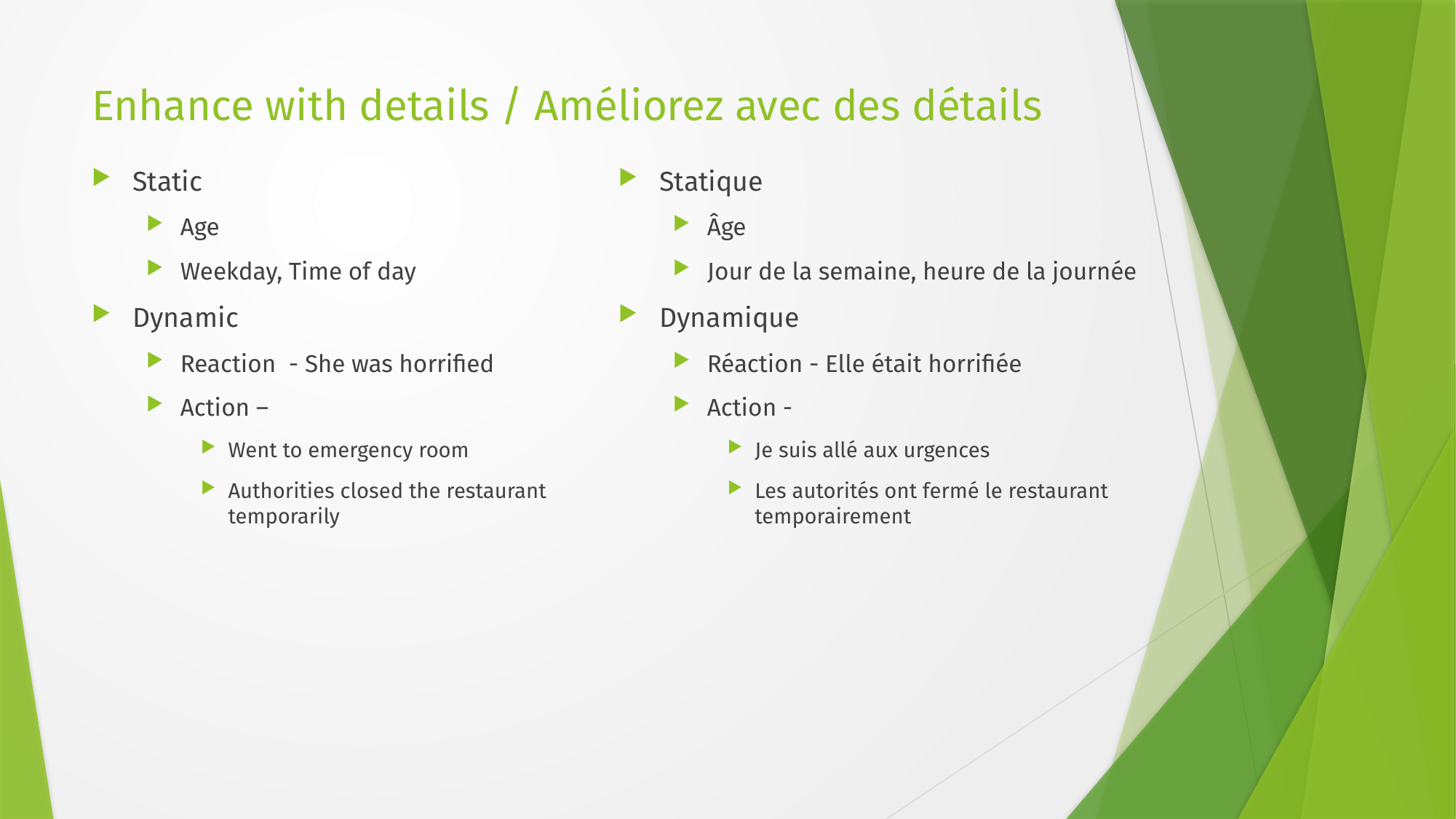

# Enhance with details / Améliorez avec des détails
Static
Age
Weekday, Time of day
Dynamic
Reaction  - She was horrified
Action –
Went to emergency room
Authorities closed the restaurant temporarily

Statique
Âge
Jour de la semaine, heure de la journée
Dynamique
Réaction - Elle était horrifiée
Action -
Je suis allé aux urgences
Les autorités ont fermé le restaurant temporairement